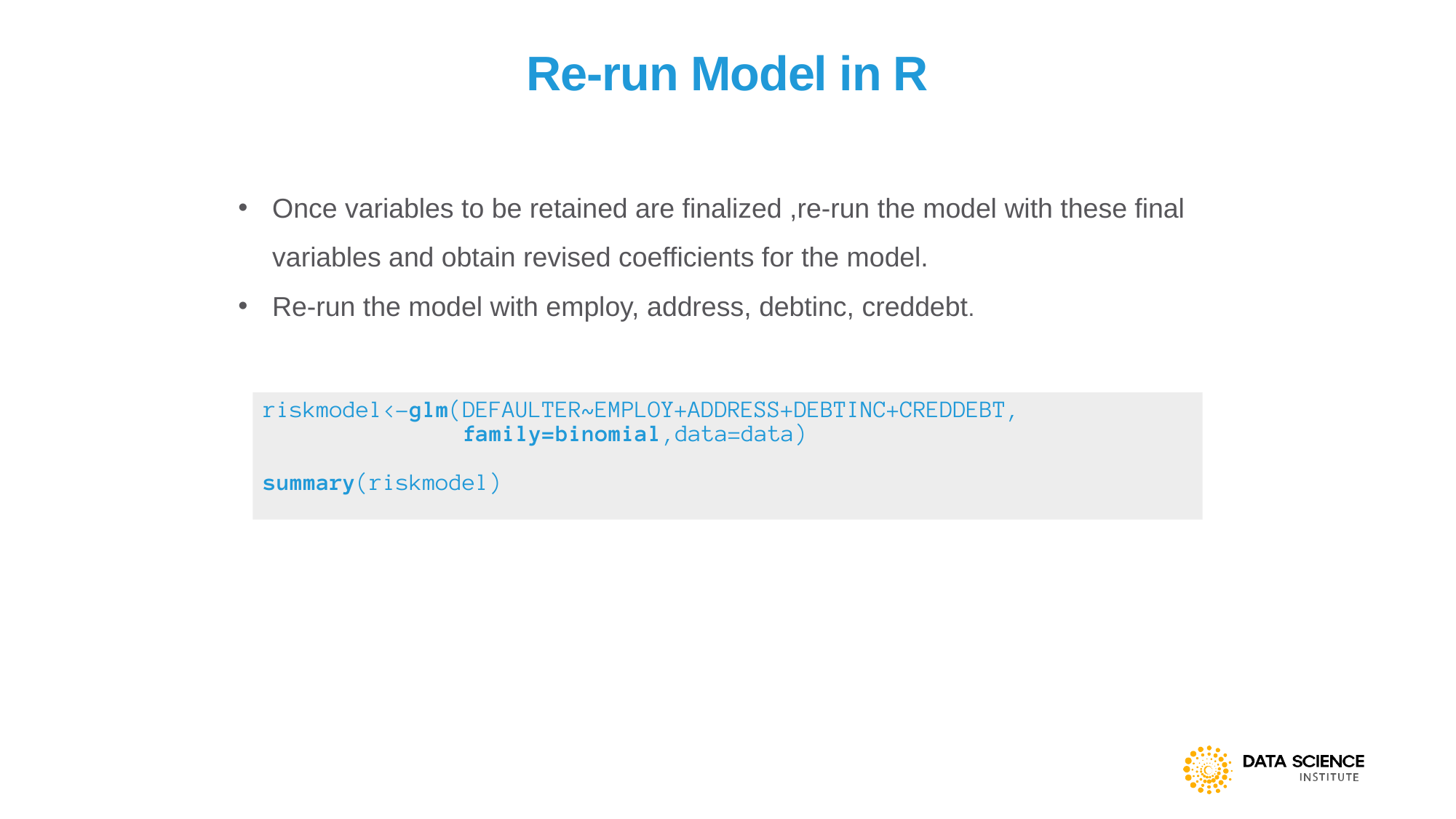

# Re-run Model in R
Once variables to be retained are finalized ,re-run the model with these final variables and obtain revised coefficients for the model.
Re-run the model with employ, address, debtinc, creddebt.
| riskmodel<-glm(DEFAULTER~EMPLOY+ADDRESS+DEBTINC+CREDDEBT, family=binomial,data=data) summary(riskmodel) |
| --- |